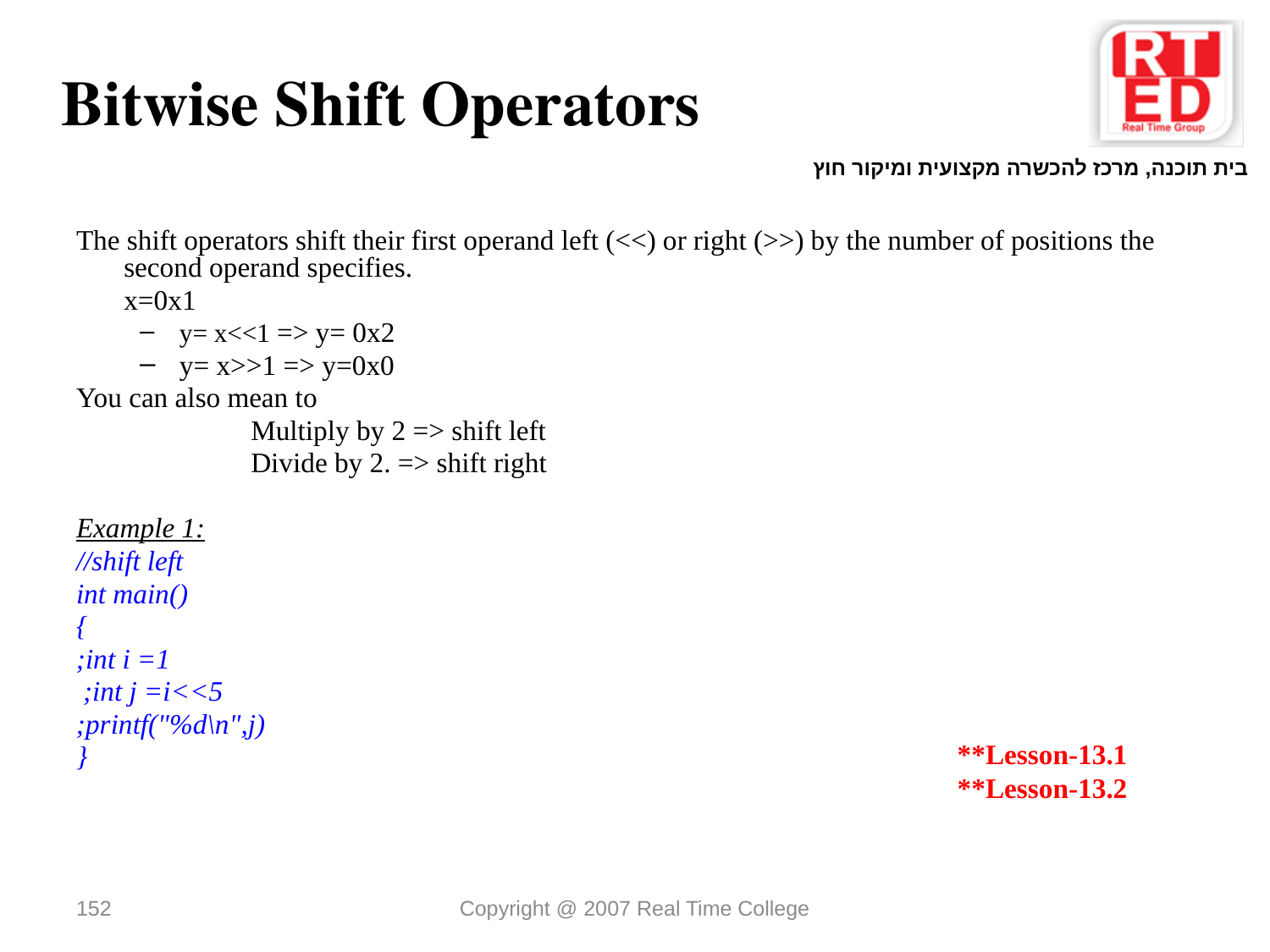

# Bitwise Shift Operators
The shift operators shift their first operand left (<<) or right (>>) by the number of positions the second operand specifies.
 	x=0x1
y= x<<1 => y= 0x2
y= x>>1 => y=0x0
You can also mean to
		Multiply by 2 => shift left
		Divide by 2. => shift right

Example 1:
//shift left
int main()
{
int i =1;
int j =i<<5;
printf("%d\n",j);
}
**Lesson-13.1
**Lesson-13.2

152
Copyright @ 2007 Real Time College